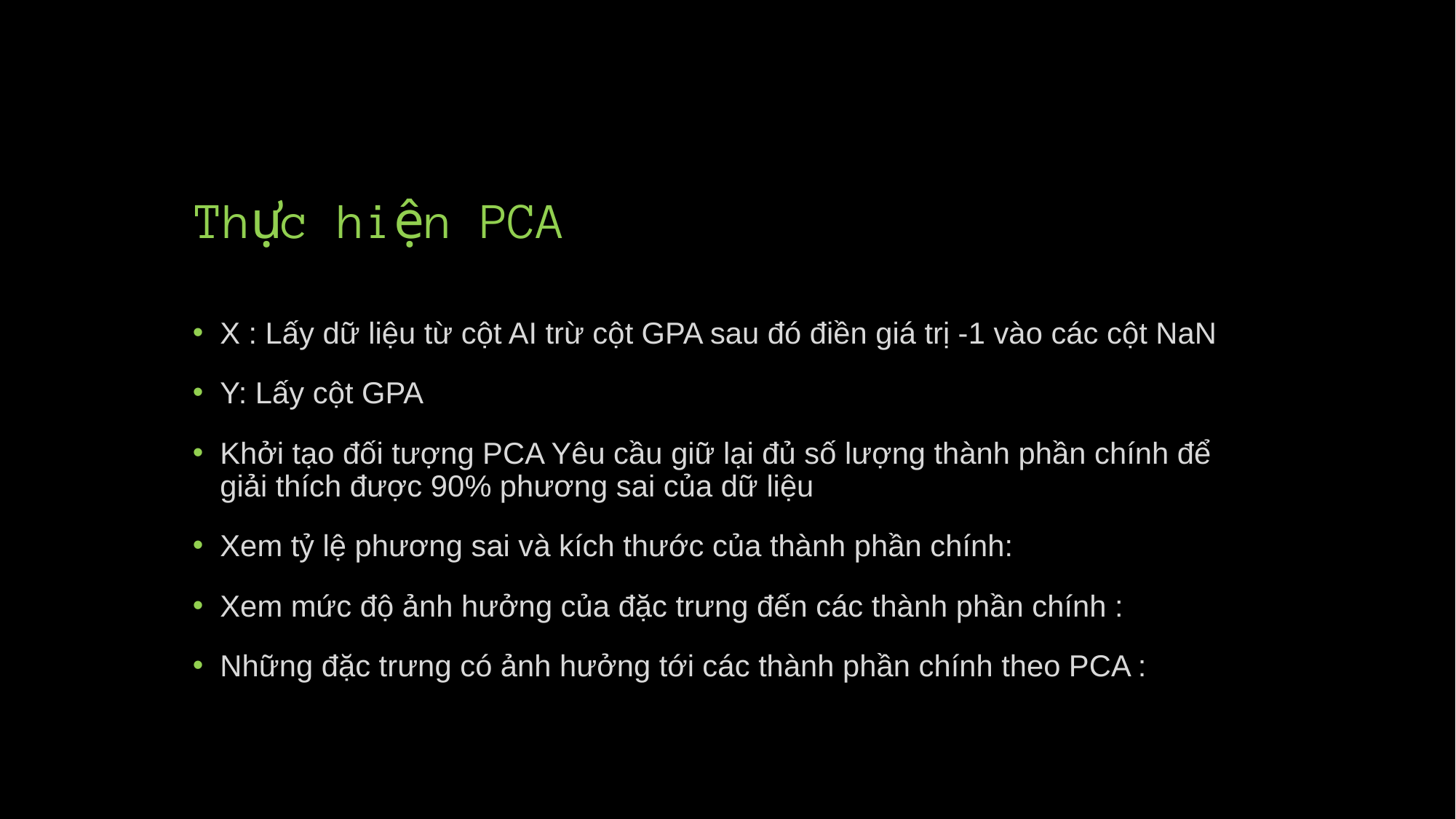

# Thực hiện PCA
X : Lấy dữ liệu từ cột AI trừ cột GPA sau đó điền giá trị -1 vào các cột NaN
Y: Lấy cột GPA
Khởi tạo đối tượng PCA Yêu cầu giữ lại đủ số lượng thành phần chính để giải thích được 90% phương sai của dữ liệu
Xem tỷ lệ phương sai và kích thước của thành phần chính:
Xem mức độ ảnh hưởng của đặc trưng đến các thành phần chính :
Những đặc trưng có ảnh hưởng tới các thành phần chính theo PCA :